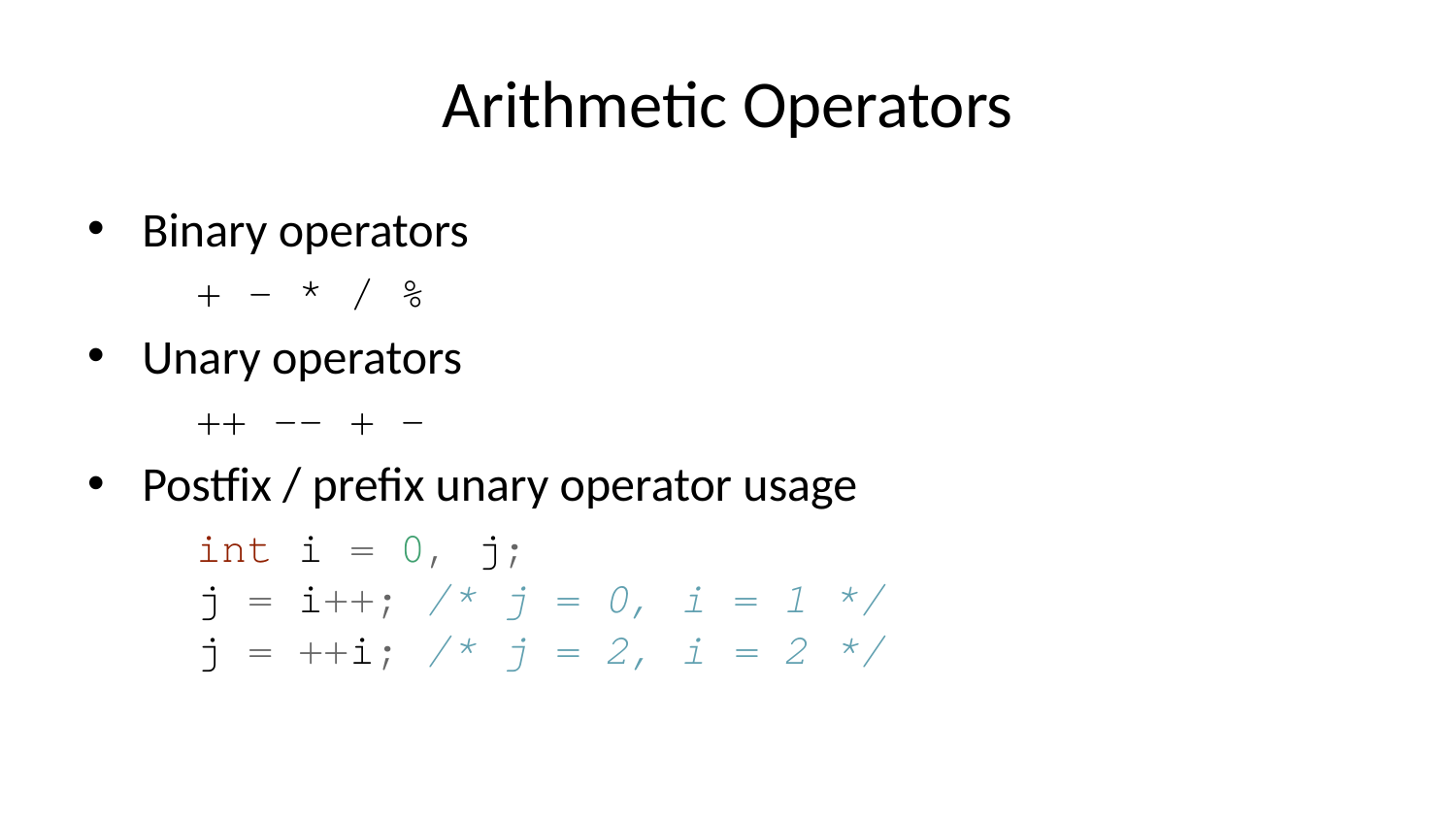

# Arithmetic Operators
Binary operators
+ - * / %
Unary operators
++ -- + -
Postfix / prefix unary operator usage
int i = 0, j;
j = i++; /* j = 0, i = 1 */
j = ++i; /* j = 2, i = 2 */